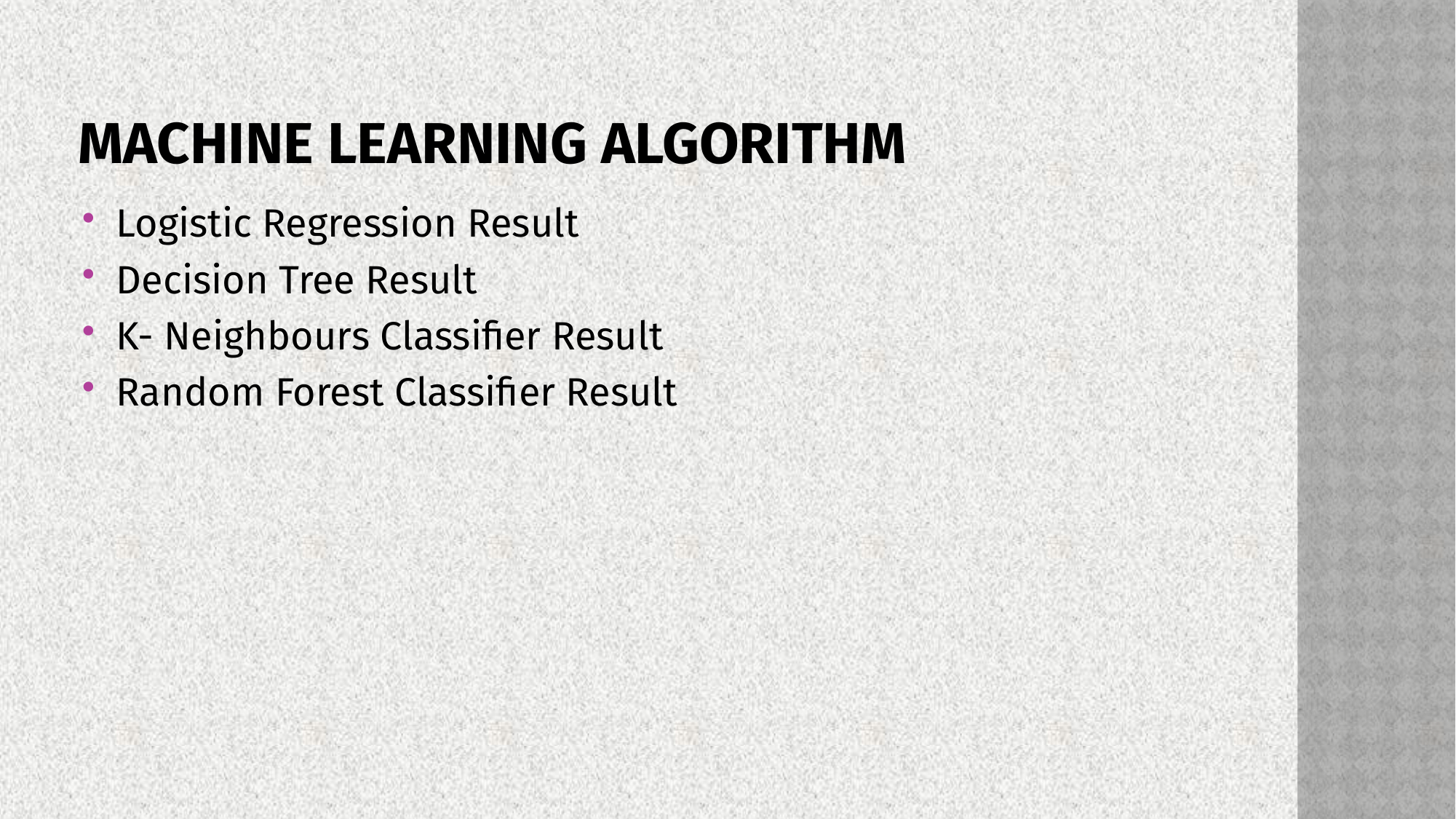

# Machine Learning Algorithm
Logistic Regression Result
Decision Tree Result
K- Neighbours Classifier Result
Random Forest Classifier Result